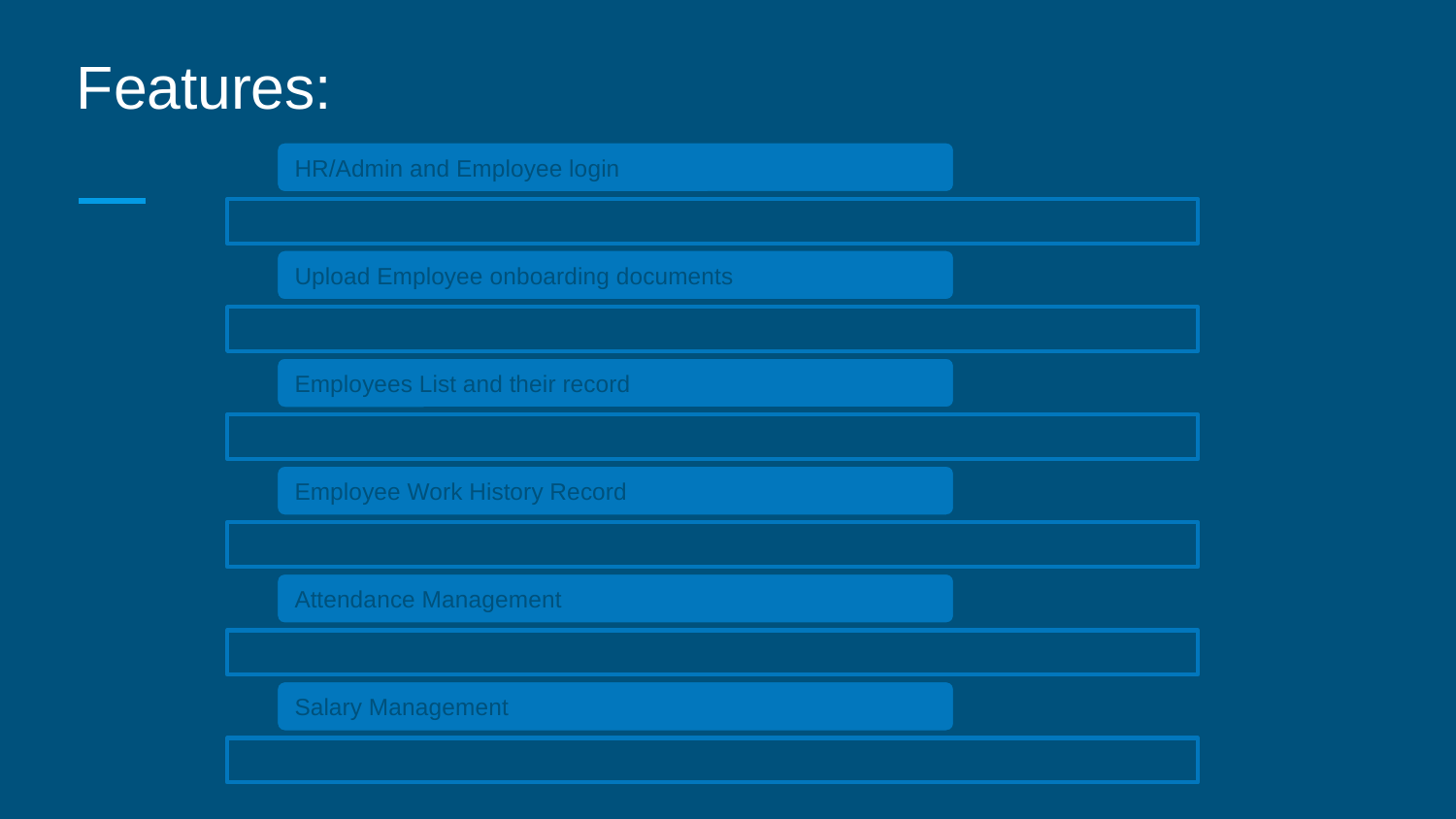

# Features:
HR/Admin and Employee login
Upload Employee onboarding documents
Employee Work History Record
Employees List and their record
Salary Management
Attendance Management